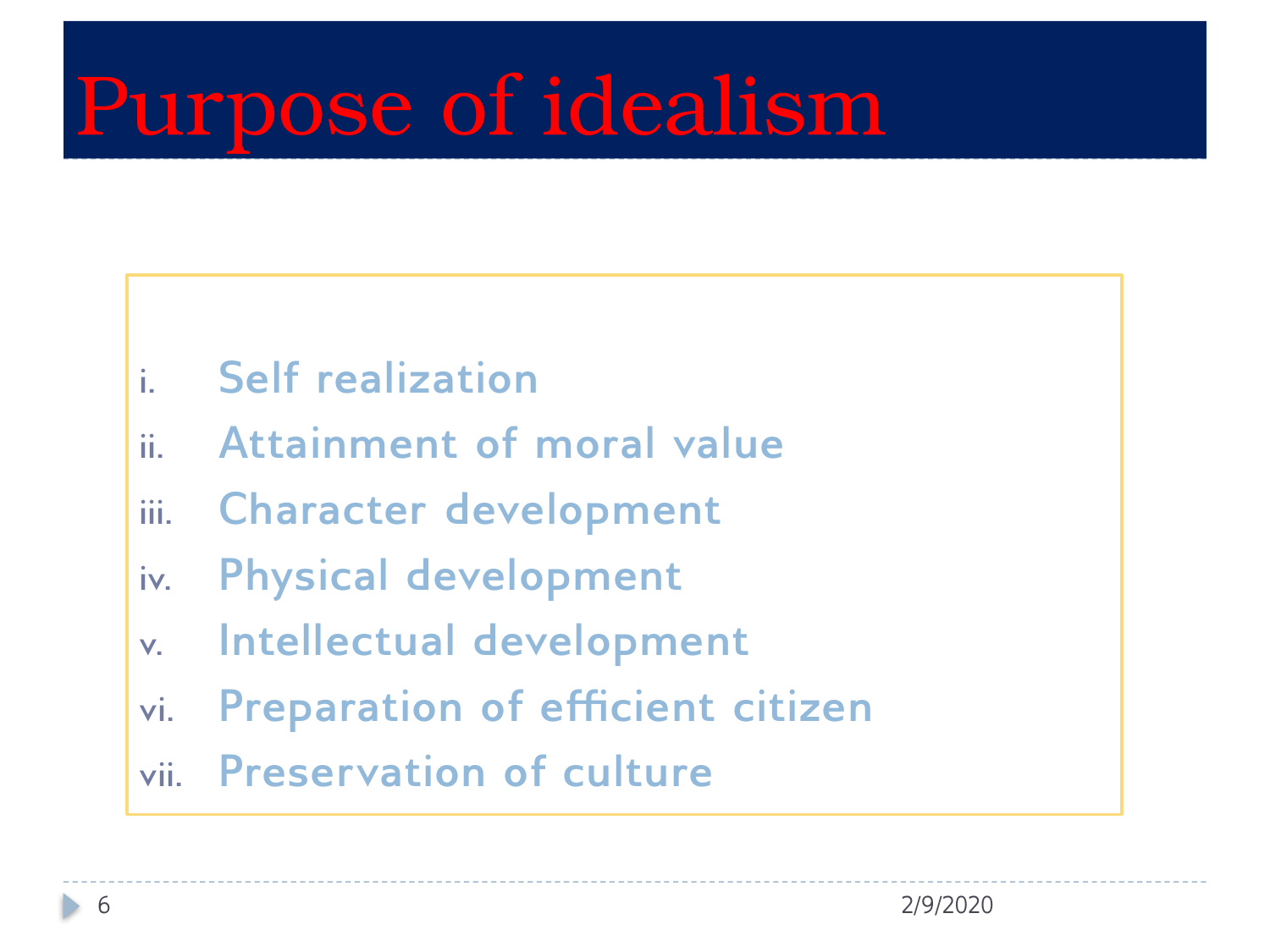

# Purpose of idealism

Self realization
Attainment of moral value
Character development
Physical development
Intellectual development
Preparation of efficient citizen
Preservation of culture
6
2/9/2020